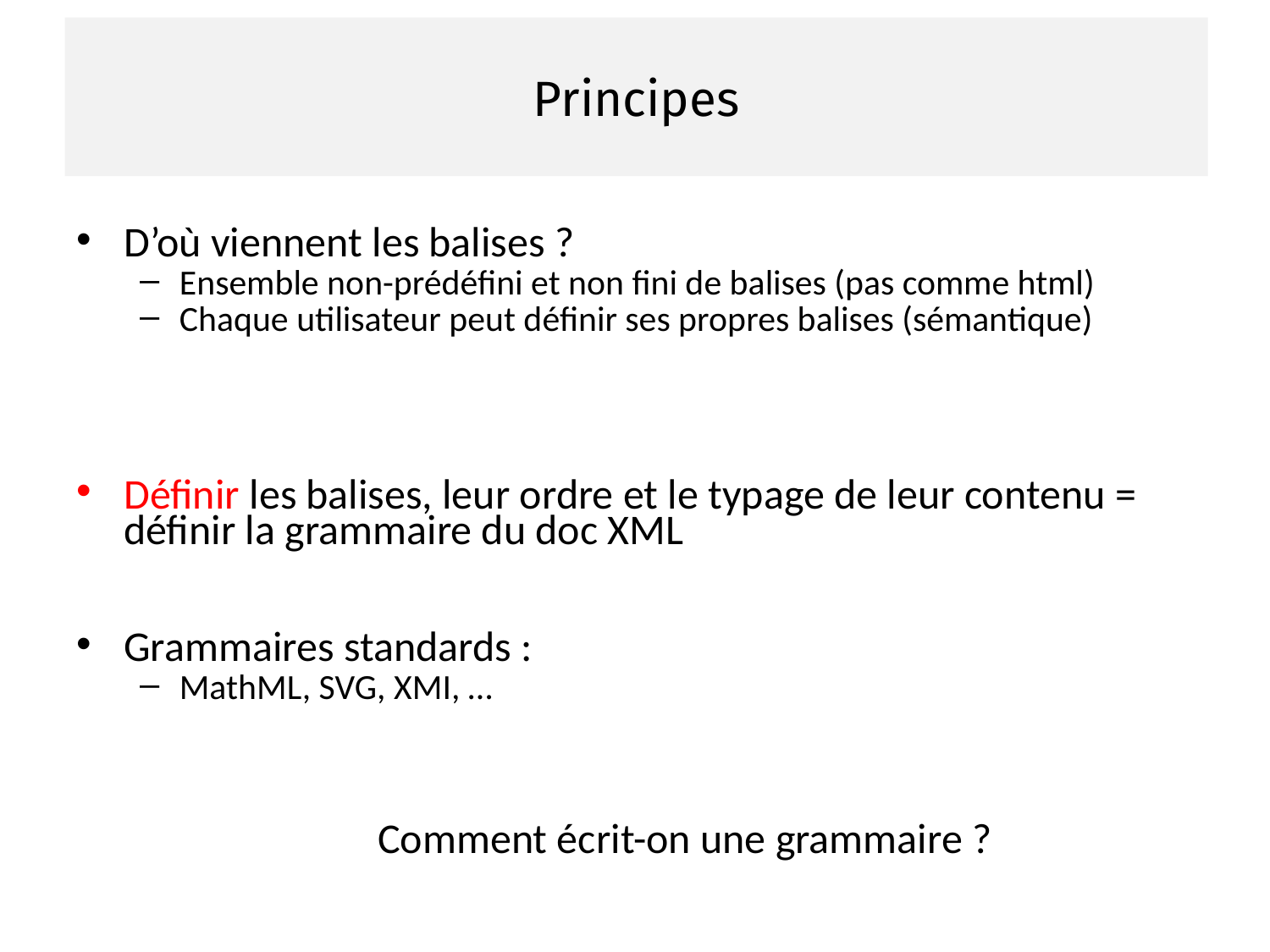

# Principes
D’où viennent les balises ?
Ensemble non-prédéfini et non fini de balises (pas comme html)
Chaque utilisateur peut définir ses propres balises (sémantique)

Définir les balises, leur ordre et le typage de leur contenu = définir la grammaire du doc XML

Grammaires standards :
MathML, SVG, XMI, …

			Comment écrit-on une grammaire ?